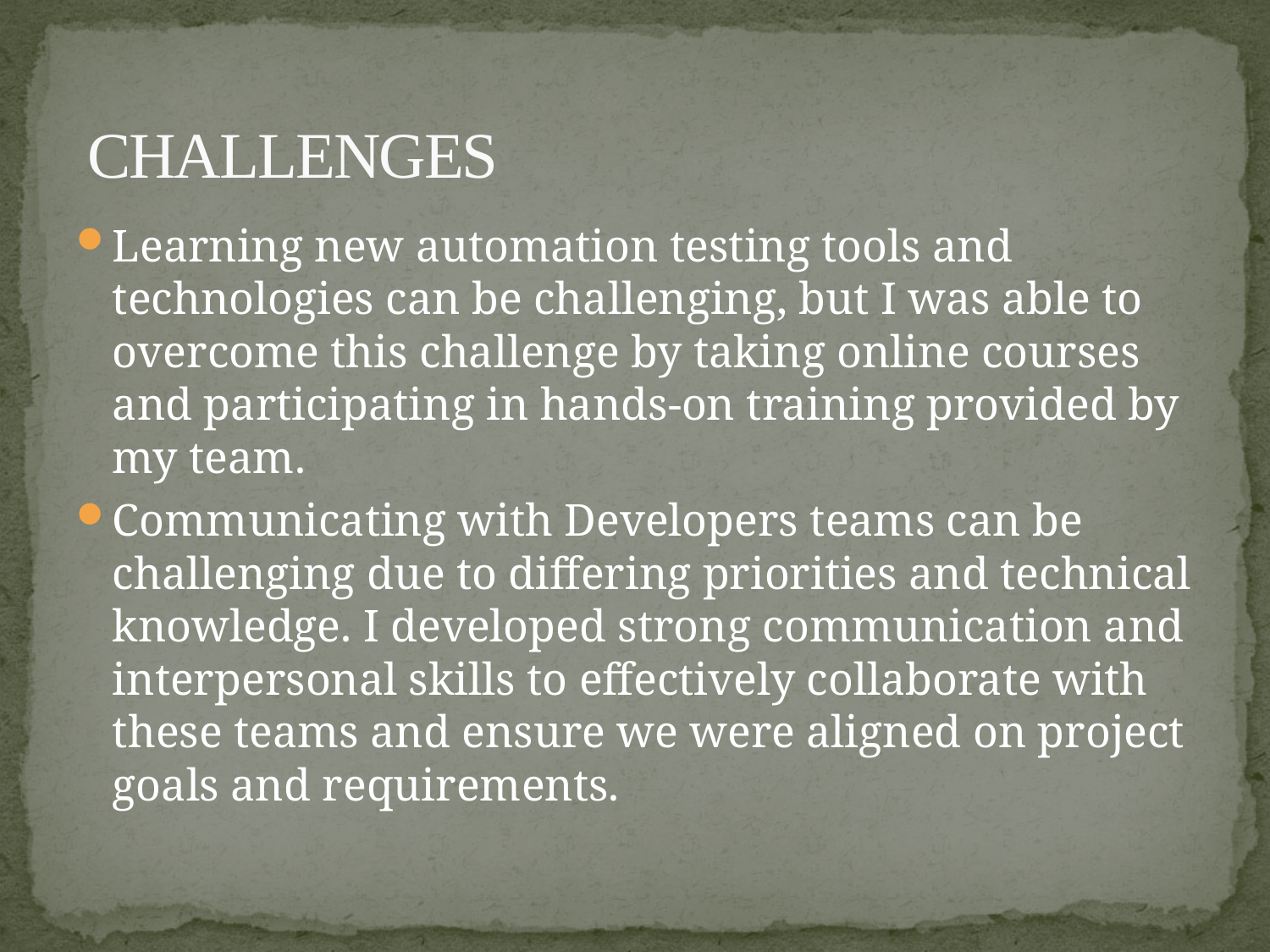

# CHALLENGES
Learning new automation testing tools and technologies can be challenging, but I was able to overcome this challenge by taking online courses and participating in hands-on training provided by my team.
Communicating with Developers teams can be challenging due to differing priorities and technical knowledge. I developed strong communication and interpersonal skills to effectively collaborate with these teams and ensure we were aligned on project goals and requirements.